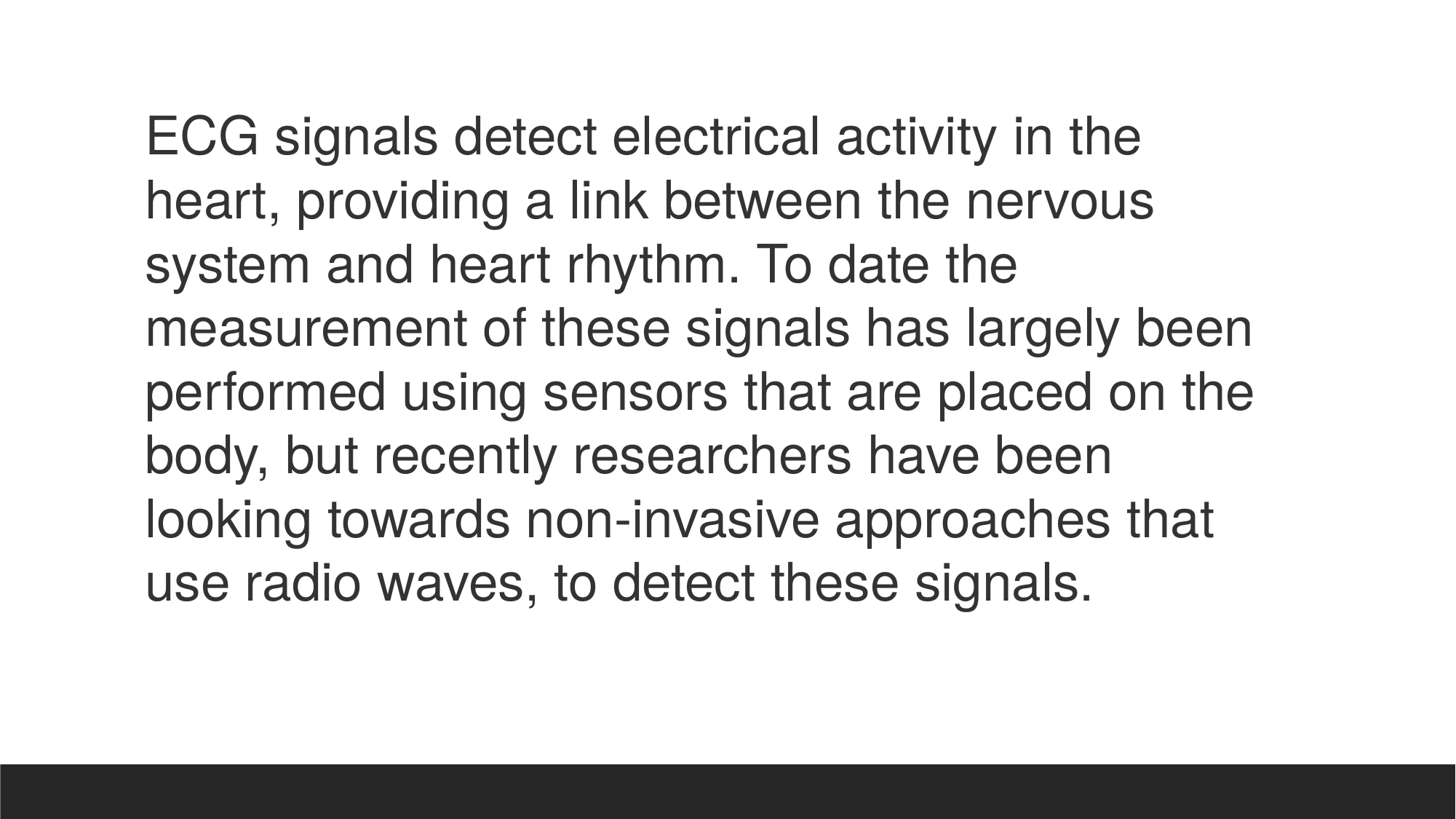

ECG signals detect electrical activity in the heart, providing a link between the nervous system and heart rhythm. To date the measurement of these signals has largely been performed using sensors that are placed on the body, but recently researchers have been looking towards non-invasive approaches that use radio waves, to detect these signals.